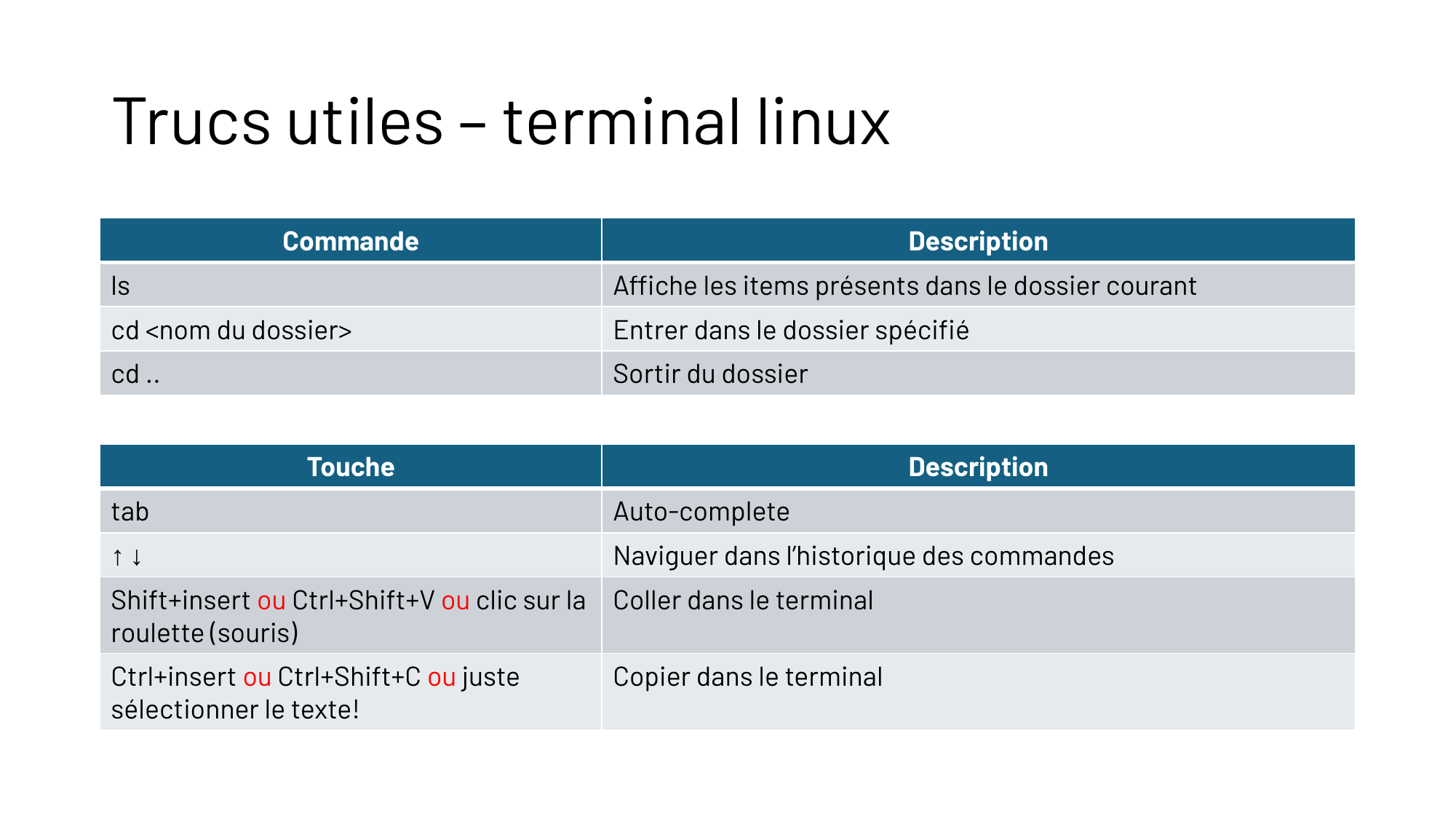

# Trucs utiles – terminal linux

| Commande | Description |
| --- | --- |
| ls | Affiche les items présents dans le dossier courant |
| cd <nom du dossier> | Entrer dans le dossier spécifié |
| cd .. | Sortir du dossier |
| Touche | Description |
| --- | --- |
| tab | Auto-complete |
| ↑ ↓ | Naviguer dans l’historique des commandes |
| Shift+insert ou Ctrl+Shift+V ou clic sur la roulette (souris) | Coller dans le terminal |
| Ctrl+insert ou Ctrl+Shift+C ou juste sélectionner le texte! | Copier dans le terminal |